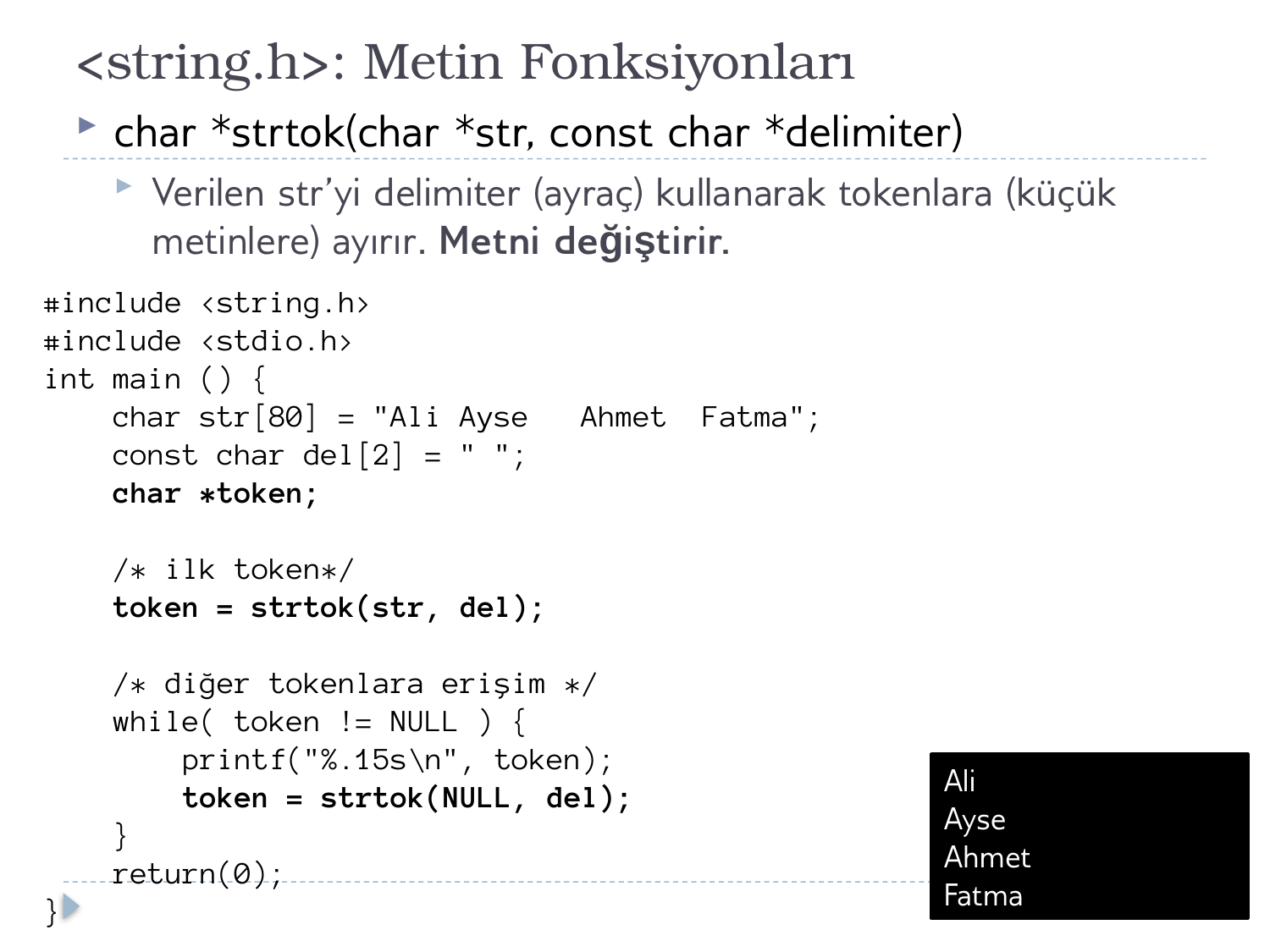

# <string.h>: Metin Fonksiyonları
char *strtok(char *str, const char *delimiter)
Verilen str’yi delimiter (ayraç) kullanarak tokenlara (küçük metinlere) ayırır. Metni değiştirir.

#include <string.h>
#include <stdio.h>
int main () {
    char str[80] = "Ali Ayse   Ahmet  Fatma";
    const char del[2] = " ";
    char *token;

    /* ilk token*/
    token = strtok(str, del);

    /* diğer tokenlara erişim */
    while( token != NULL ) {
        printf("%.15s\n", token);
        token = strtok(NULL, del);
    }
    return(0);
}
Ali
Ayse
Ahmet
Fatma